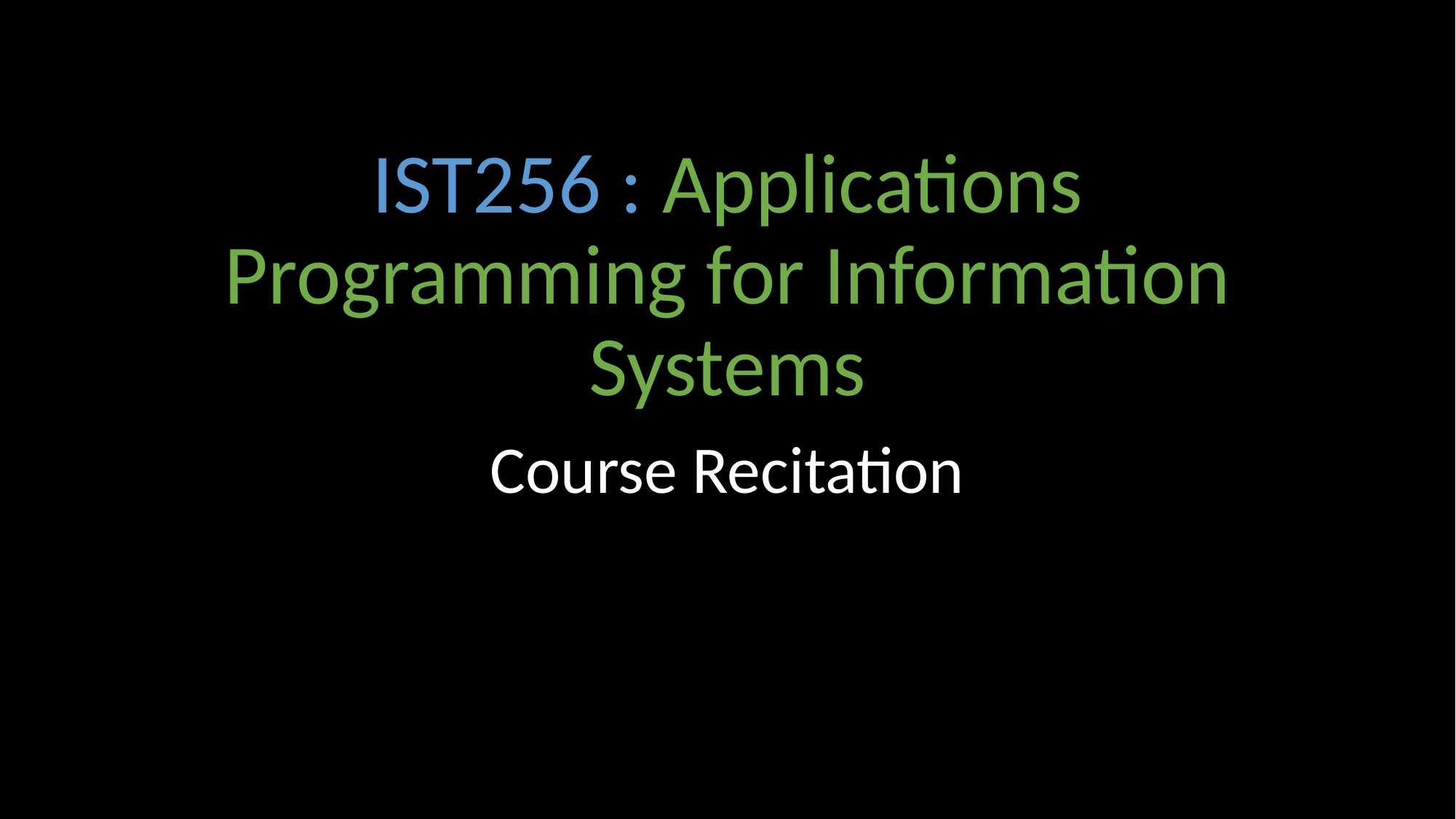

# IST256 : Applications Programming for Information Systems
Course Recitation